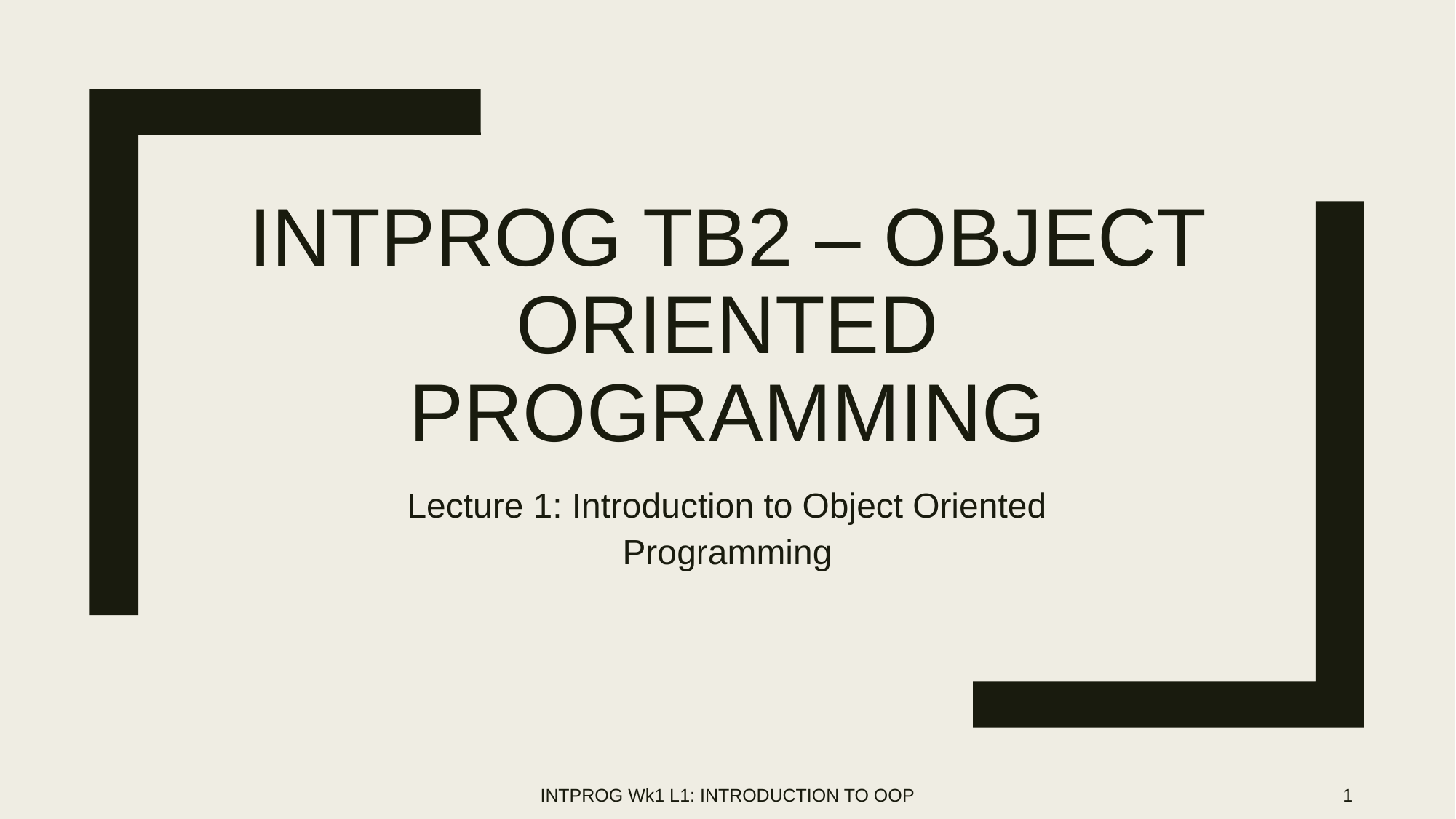

# INTProg Tb2 – Object Oriented programming
Lecture 1: Introduction to Object Oriented Programming
INTPROG Wk1 L1: INTRODUCTION TO OOP
1